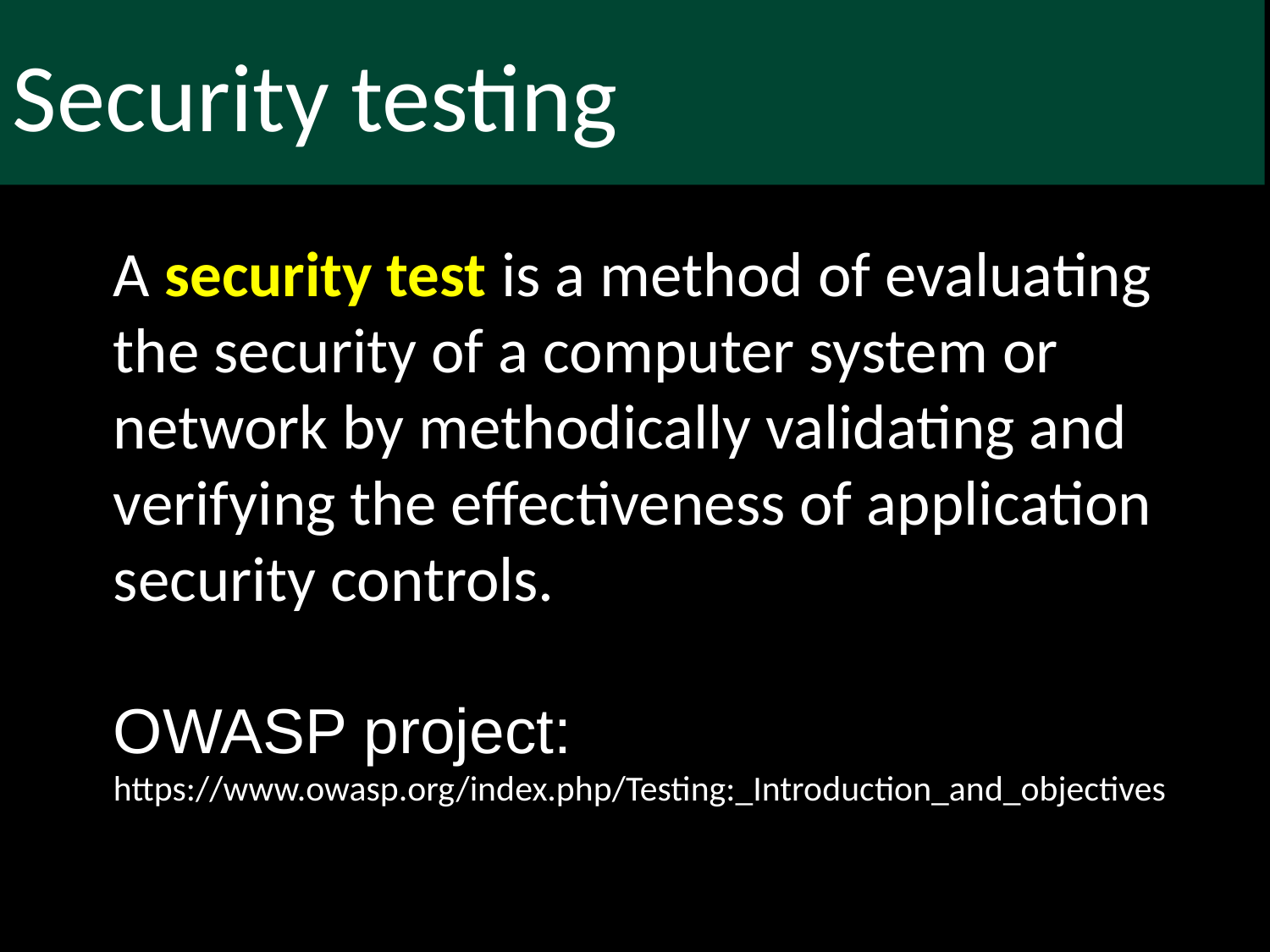

Security testing
A security test is a method of evaluating the security of a computer system or network by methodically validating and verifying the effectiveness of application security controls.

OWASP project:
https://www.owasp.org/index.php/Testing:_Introduction_and_objectives